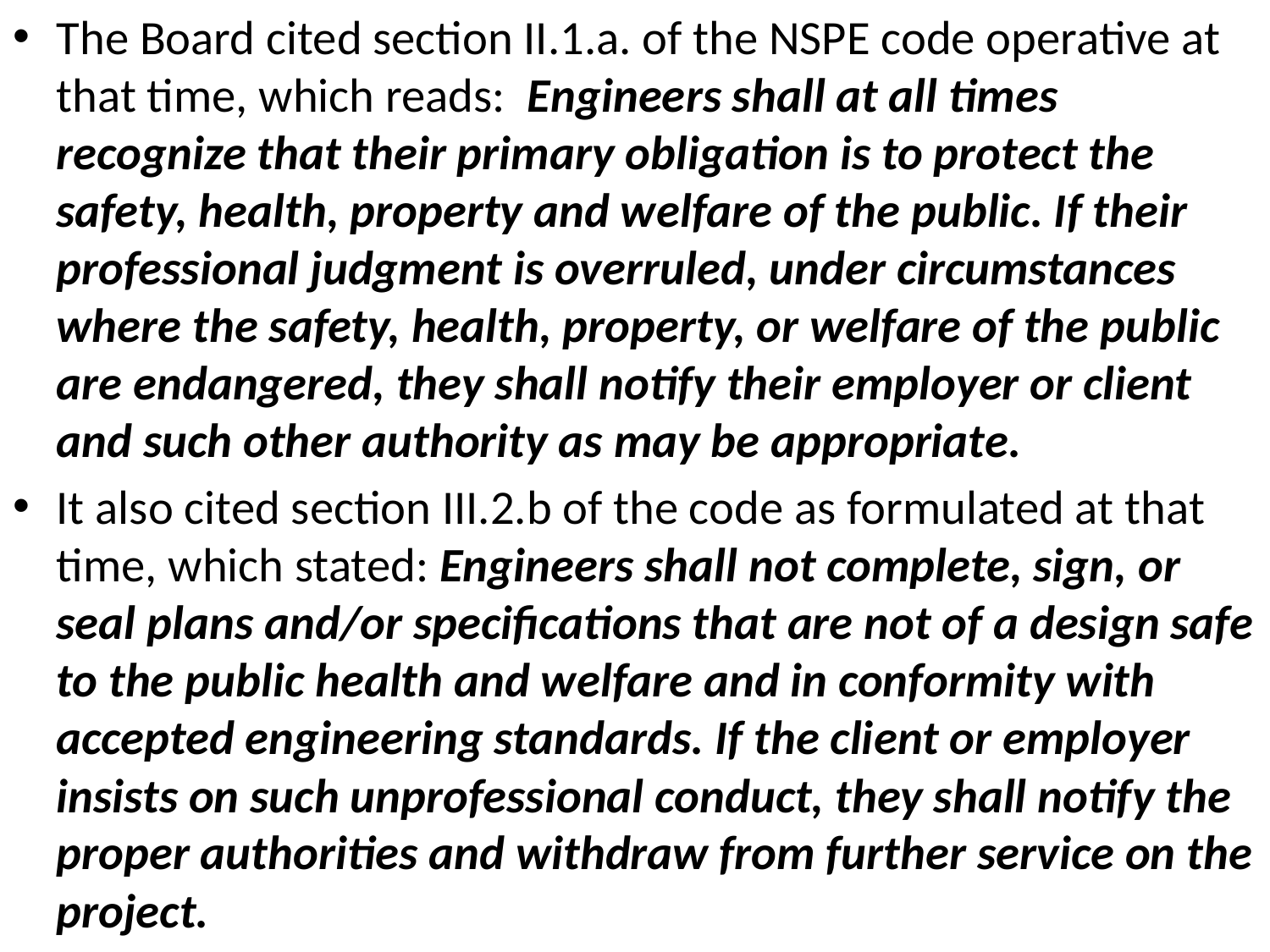

The Board cited section II.1.a. of the NSPE code operative at that time, which reads:  Engineers shall at all times recognize that their primary obligation is to protect the safety, health, property and welfare of the public. If their professional judgment is overruled, under circumstances where the safety, health, property, or welfare of the public are endangered, they shall notify their employer or client and such other authority as may be appropriate.
It also cited section III.2.b of the code as formulated at that time, which stated: Engineers shall not complete, sign, or seal plans and/or specifications that are not of a design safe to the public health and welfare and in conformity with accepted engineering standards. If the client or employer insists on such unprofessional conduct, they shall notify the proper authorities and withdraw from further service on the project.